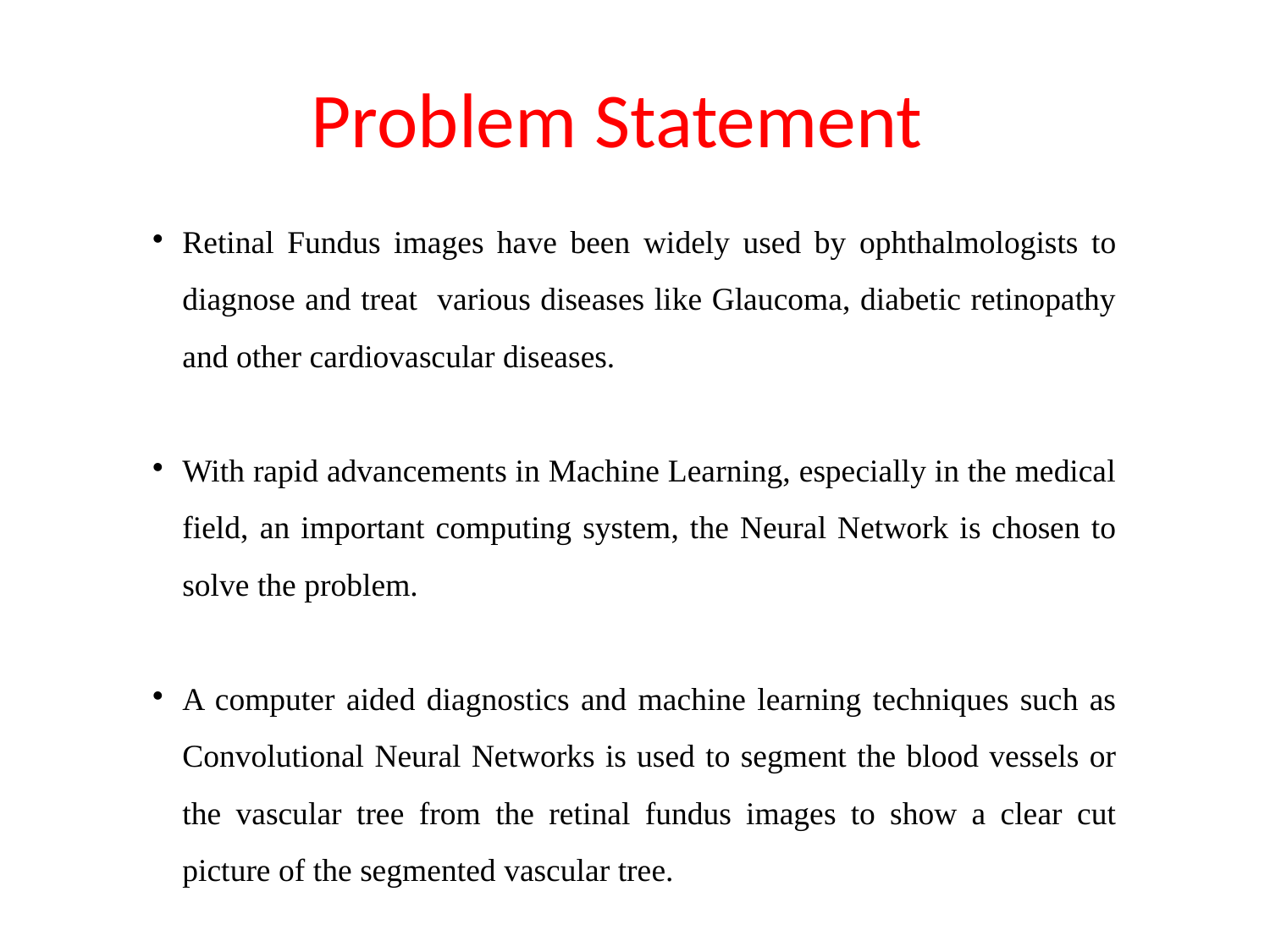

Problem Statement
Retinal Fundus images have been widely used by ophthalmologists to diagnose and treat  various diseases like Glaucoma, diabetic retinopathy and other cardiovascular diseases.

With rapid advancements in Machine Learning, especially in the medical field, an important computing system, the Neural Network is chosen to solve the problem.

A computer aided diagnostics and machine learning techniques such as Convolutional Neural Networks is used to segment the blood vessels or the vascular tree from the retinal fundus images to show a clear cut picture of the segmented vascular tree.